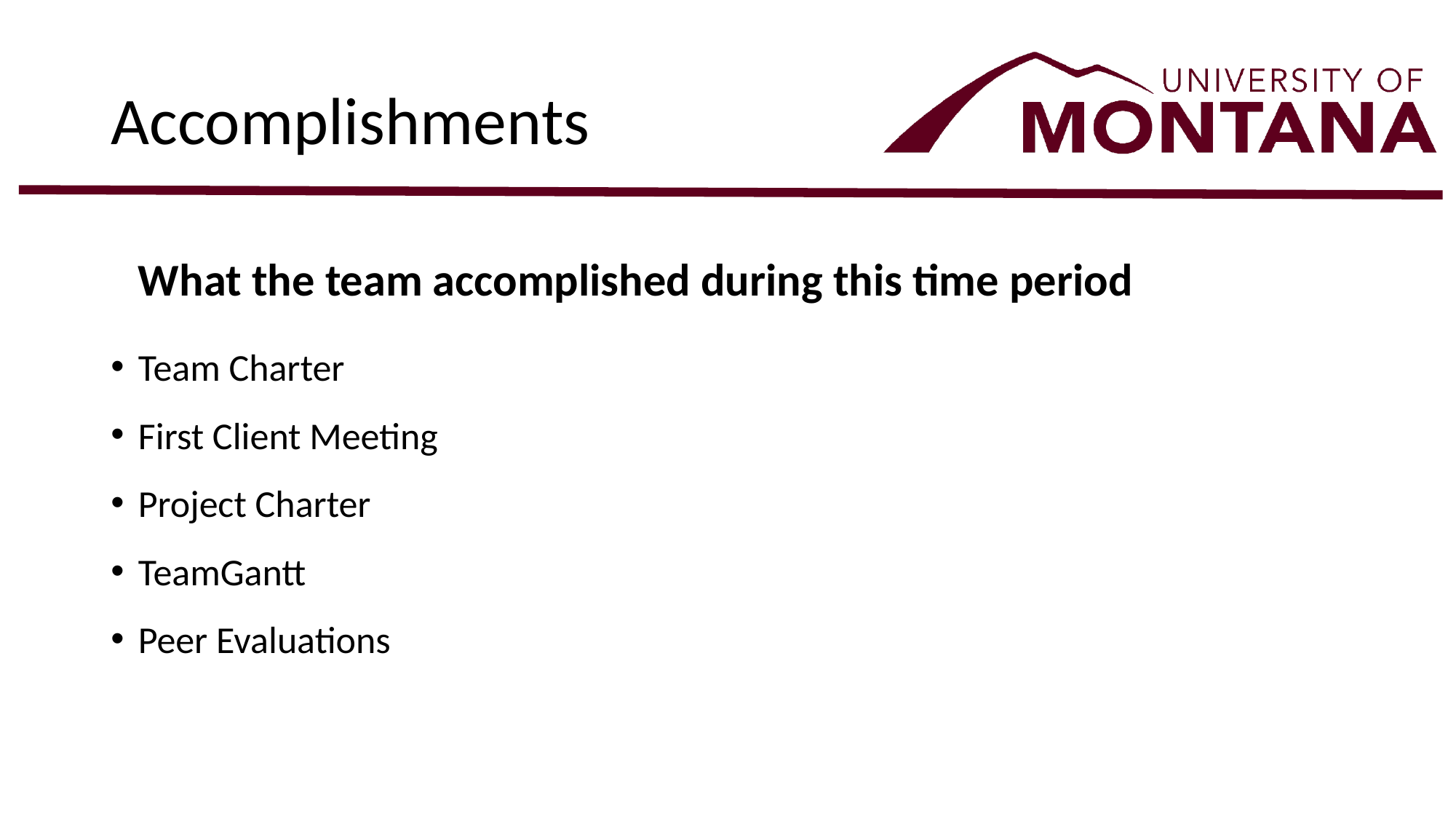

# Accomplishments
What the team accomplished during this time period
Team Charter
First Client Meeting
Project Charter
TeamGantt
Peer Evaluations